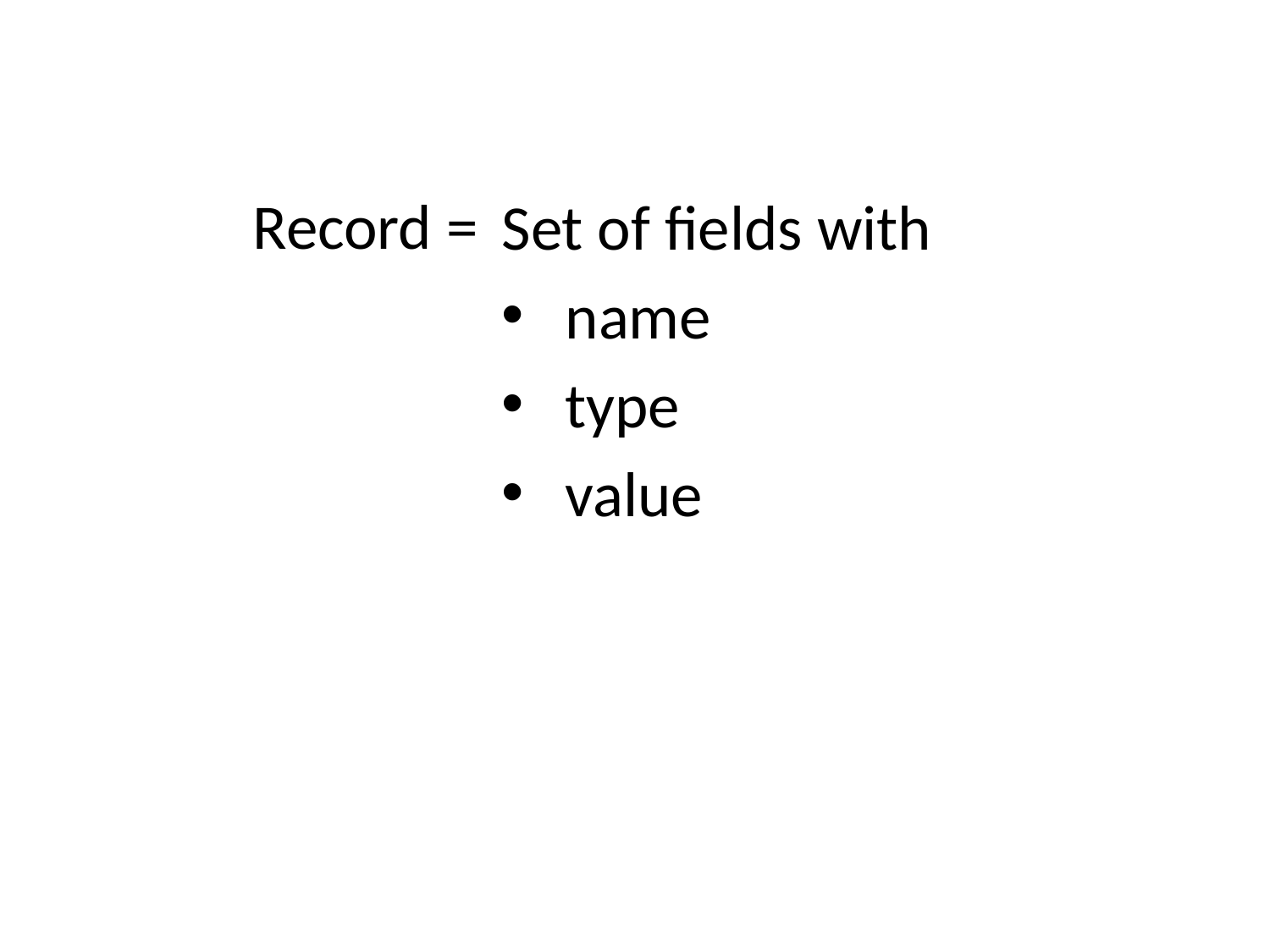

Record =
Set of fields with
name
type
value